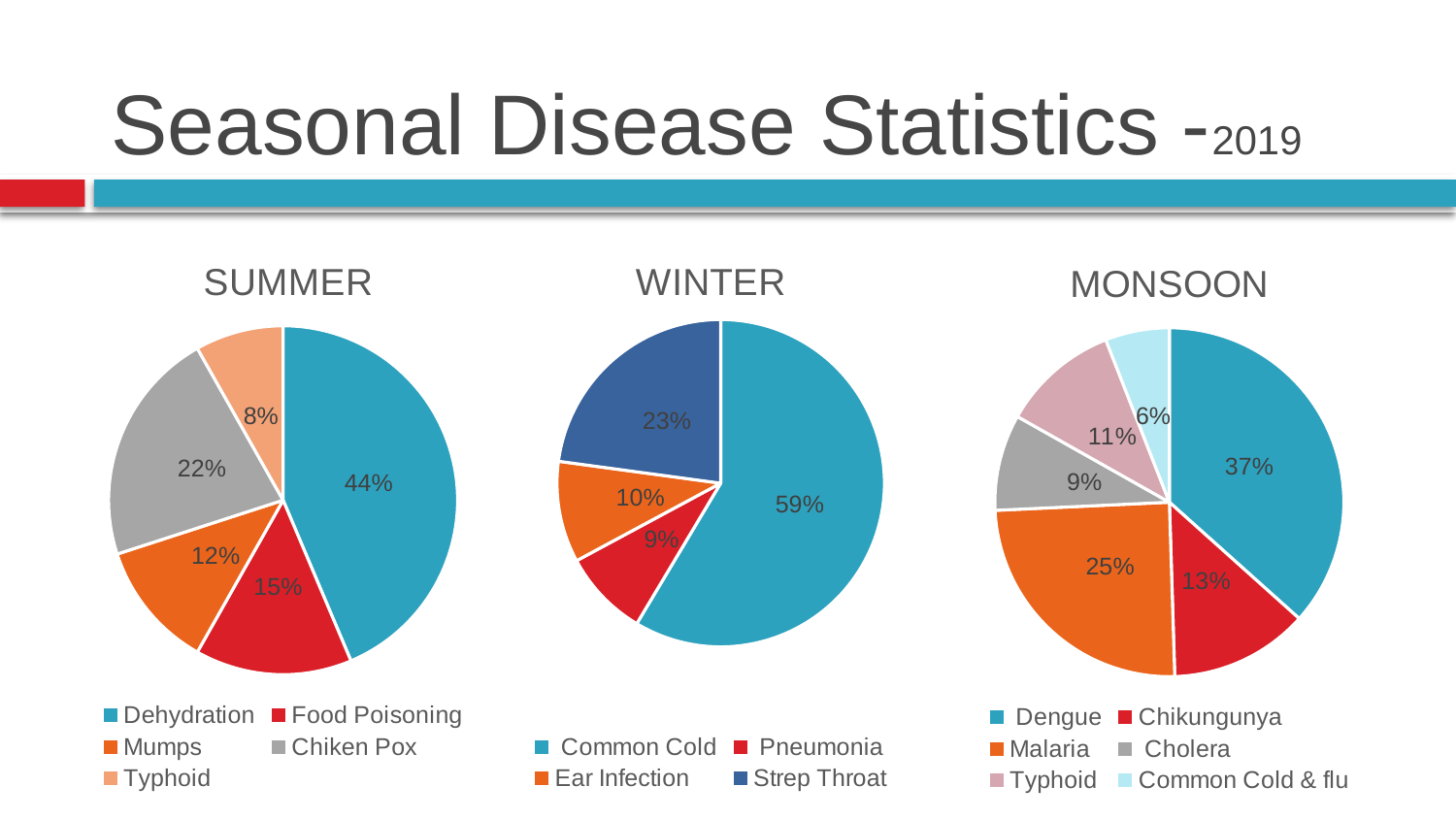

# Seasonal Disease Statistics -2019

### Chart:

| Category |  SUMMER |
|---|---|
| Dehydration | 48.0 |
| Food Poisoning | 16.0 |
| Mumps | 13.0 |
| Chiken Pox | 24.0 |
| Typhoid | 9.0 |

### Chart:

| Category | WINTER |
|---|---|
|  Common Cold | 8.2 |
|  Pneumonia | 1.2 |
| Ear Infection | 1.4 |
| Strep Throat | 3.2 |

### Chart:

| Category | MONSOON |
|---|---|
|  Dengue | 37.0 |
| Chikungunya | 13.0 |
| Malaria | 25.0 |
|  Cholera | 9.0 |
| Typhoid | 11.0 |
| Common Cold & flu | 6.0 |